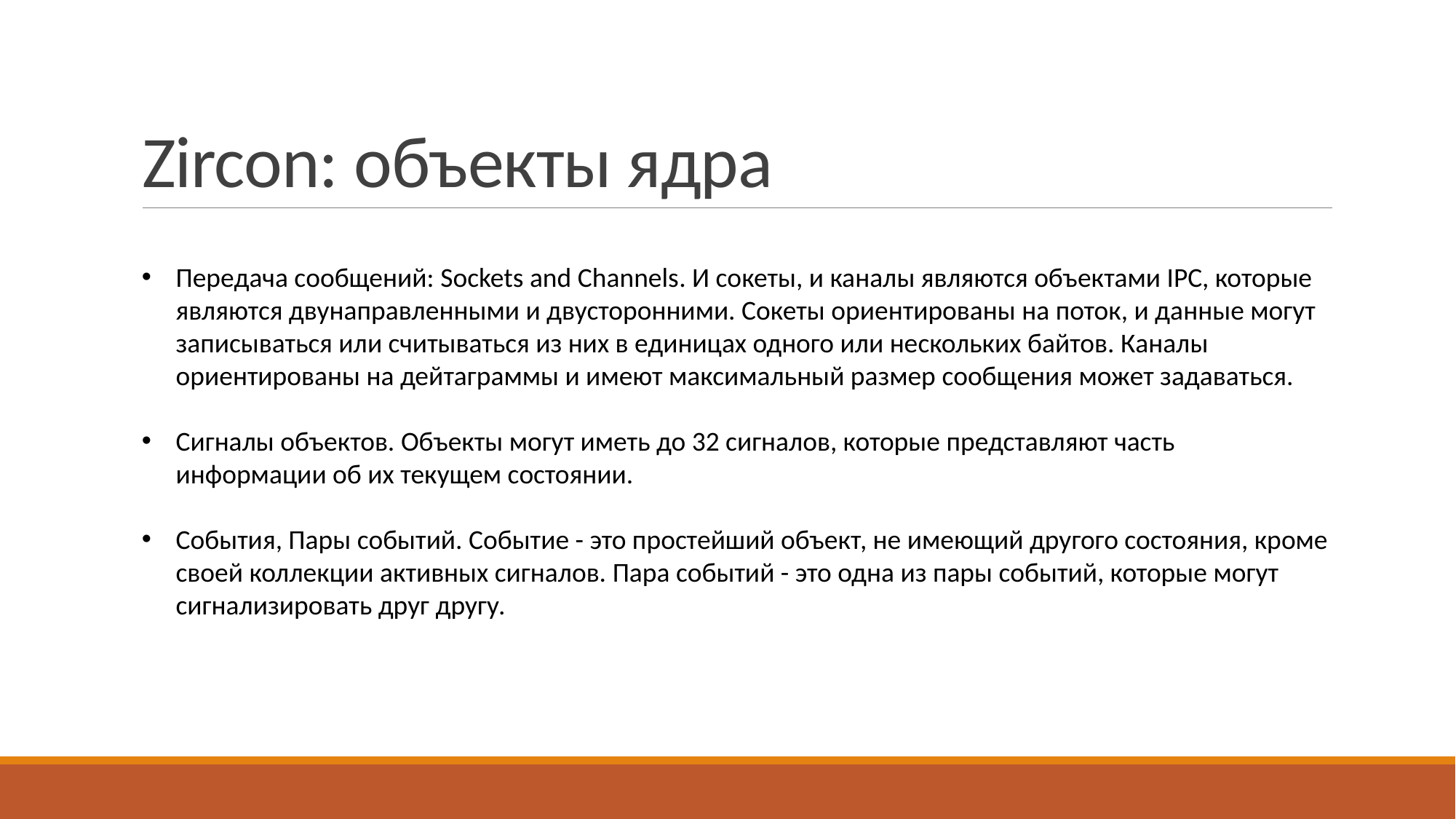

# Zircon: объекты ядра
Передача сообщений: Sockets and Channels. И сокеты, и каналы являются объектами IPC, которые являются двунаправленными и двусторонними. Сокеты ориентированы на поток, и данные могут записываться или считываться из них в единицах одного или нескольких байтов. Каналы ориентированы на дейтаграммы и имеют максимальный размер сообщения может задаваться.

Сигналы объектов. Объекты могут иметь до 32 сигналов, которые представляют часть информации об их текущем состоянии.

События, Пары событий. Событие - это простейший объект, не имеющий другого состояния, кроме своей коллекции активных сигналов. Пара событий - это одна из пары событий, которые могут сигнализировать друг другу.